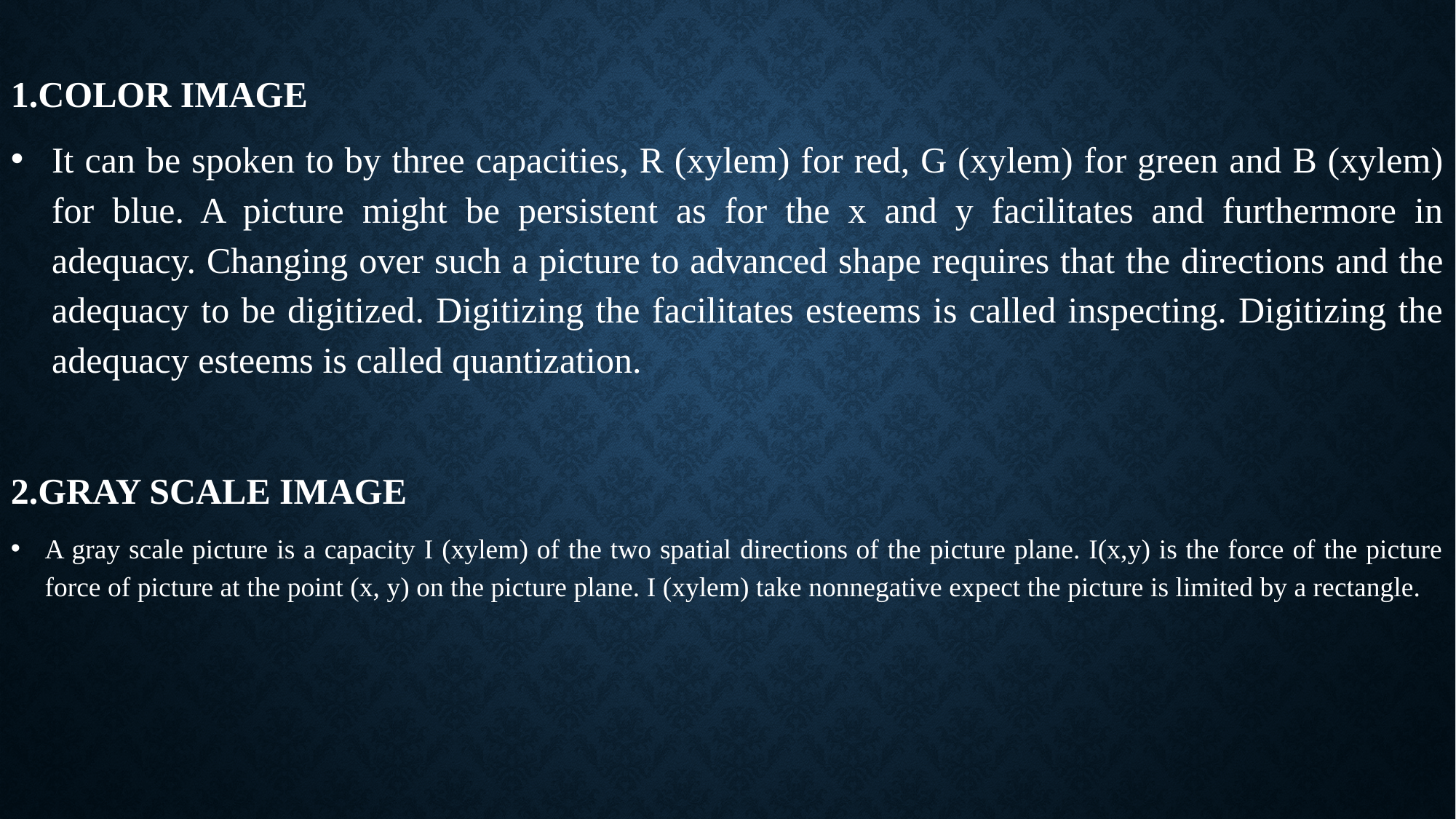

1.COLOR IMAGE
It can be spoken to by three capacities, R (xylem) for red, G (xylem) for green and B (xylem) for blue. A picture might be persistent as for the x and y facilitates and furthermore in adequacy. Changing over such a picture to advanced shape requires that the directions and the adequacy to be digitized. Digitizing the facilitates esteems is called inspecting. Digitizing the adequacy esteems is called quantization.

2.GRAY SCALE IMAGE
A gray scale picture is a capacity I (xylem) of the two spatial directions of the picture plane. I(x,y) is the force of the picture force of picture at the point (x, y) on the picture plane. I (xylem) take nonnegative expect the picture is limited by a rectangle.